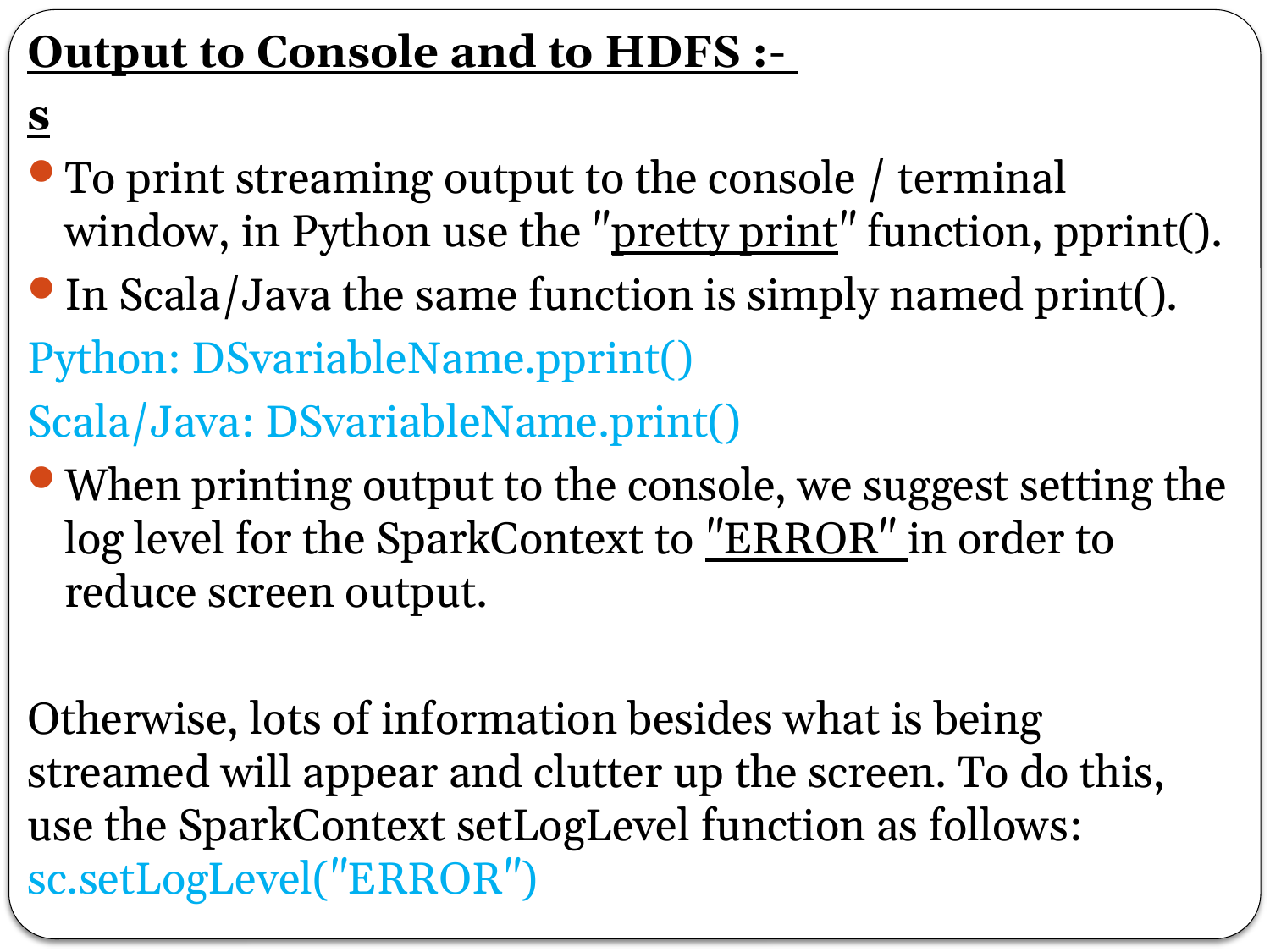

Output to Console and to HDFS :-
s
To print streaming output to the console / terminal window, in Python use the "pretty print" function, pprint().
In Scala/Java the same function is simply named print().
Python: DSvariableName.pprint()
Scala/Java: DSvariableName.print()
When printing output to the console, we suggest setting the log level for the SparkContext to "ERROR" in order to reduce screen output.

Otherwise, lots of information besides what is being streamed will appear and clutter up the screen. To do this, use the SparkContext setLogLevel function as follows: sc.setLogLevel("ERROR")